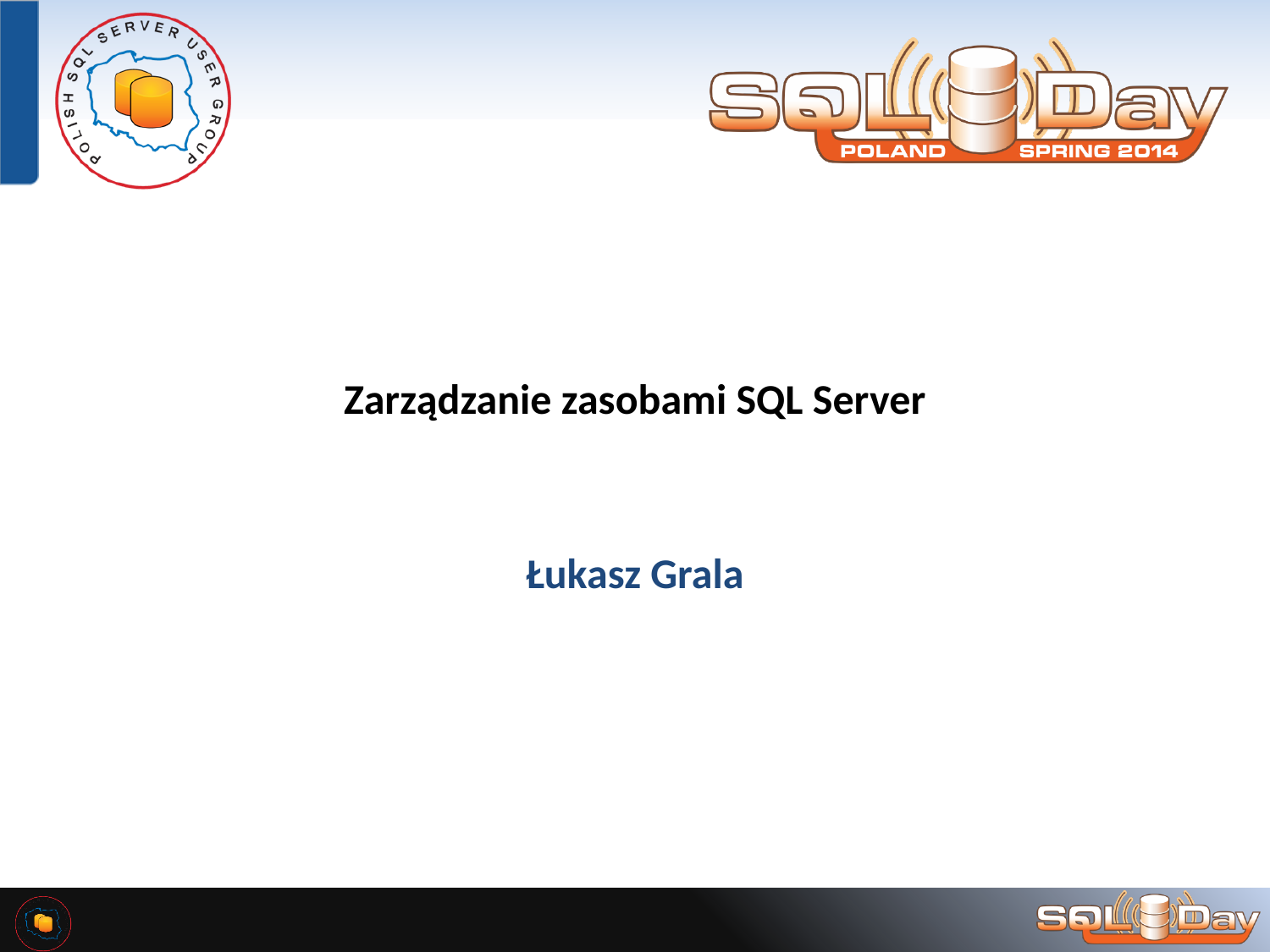

# Zarządzanie zasobami SQL Server
Łukasz Grala